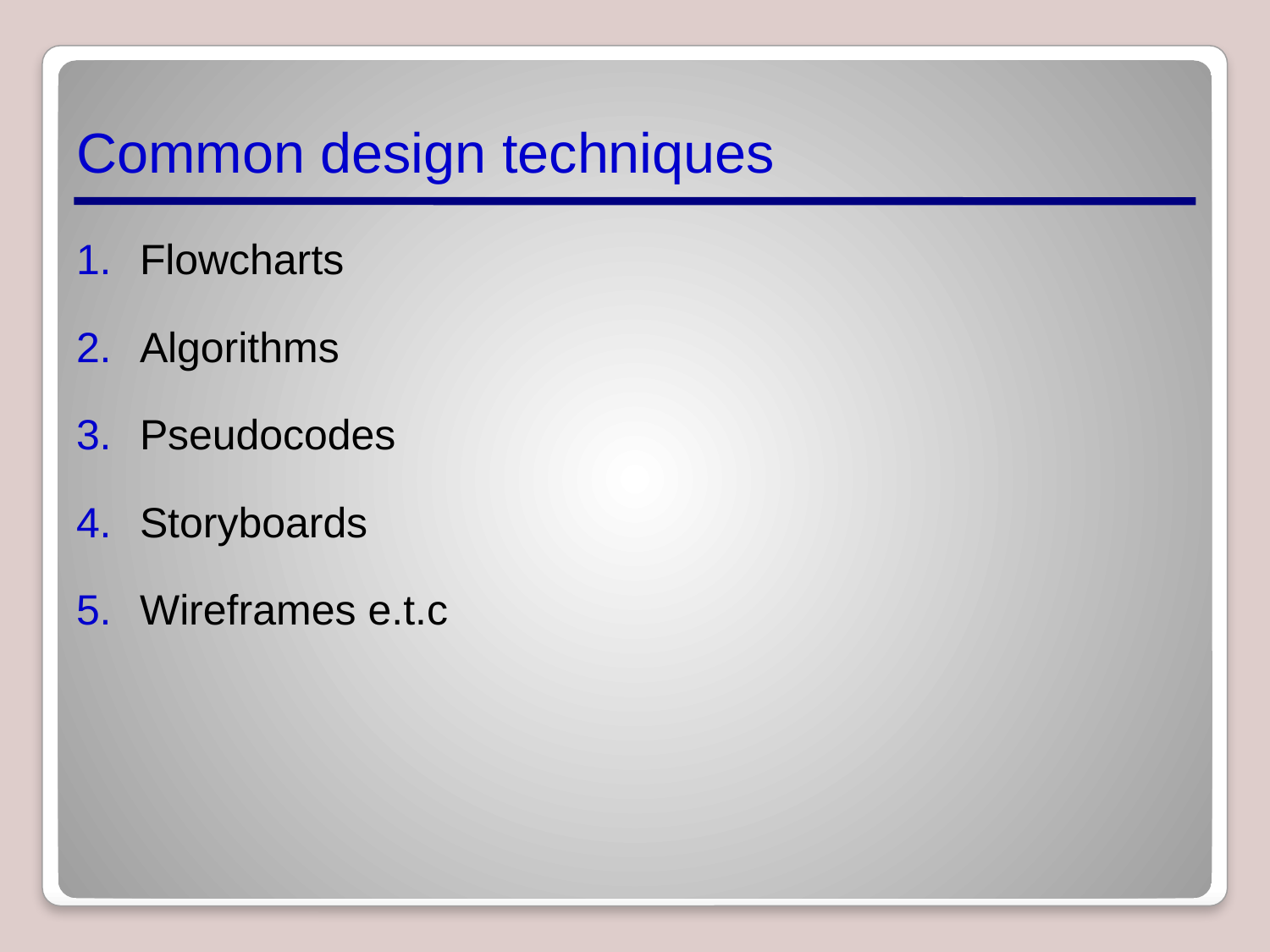

# Common design techniques
Flowcharts
Algorithms
Pseudocodes
Storyboards
Wireframes e.t.c